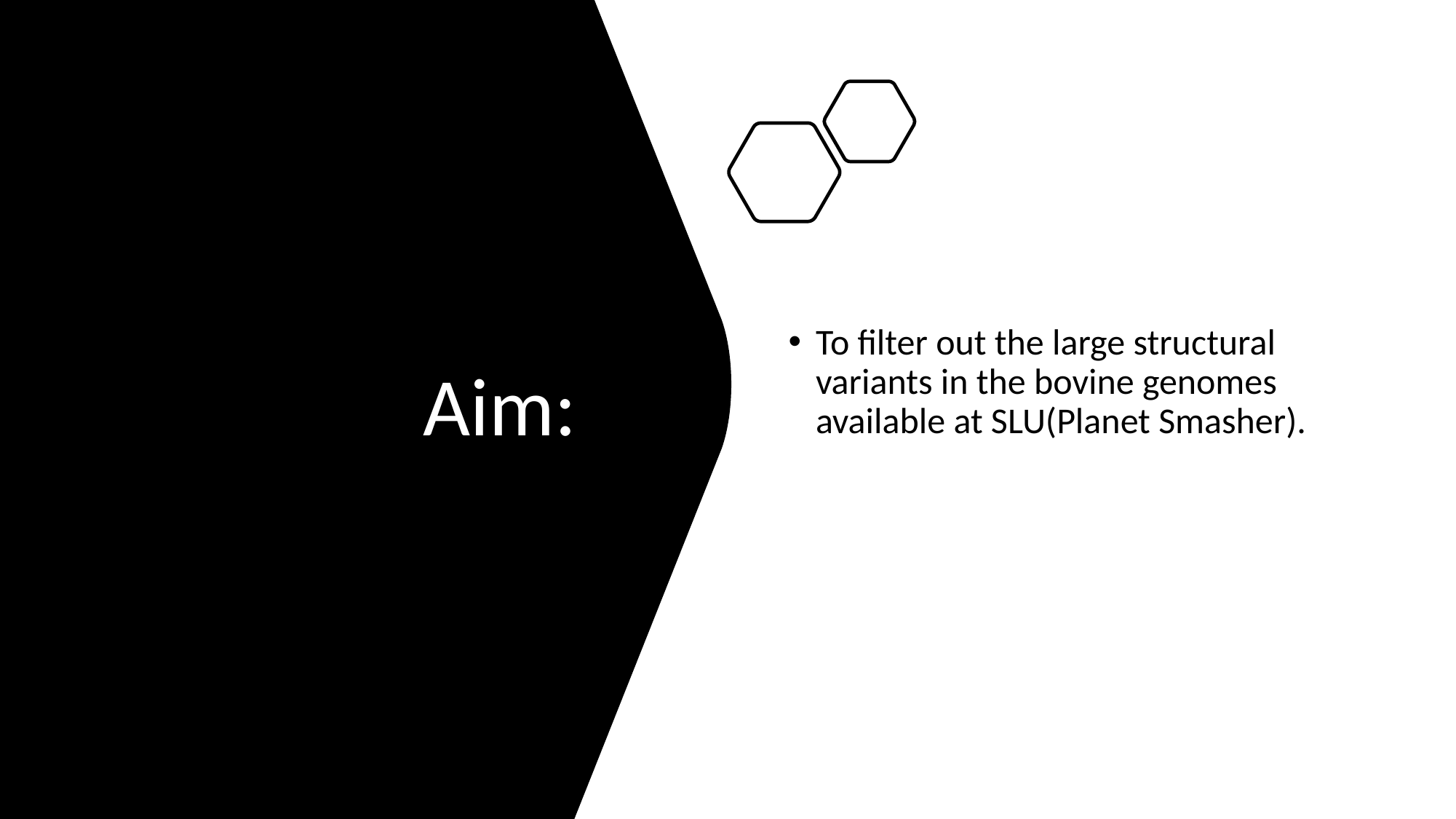

# Aim:
To filter out the large structural variants in the bovine genomes available at SLU(Planet Smasher).